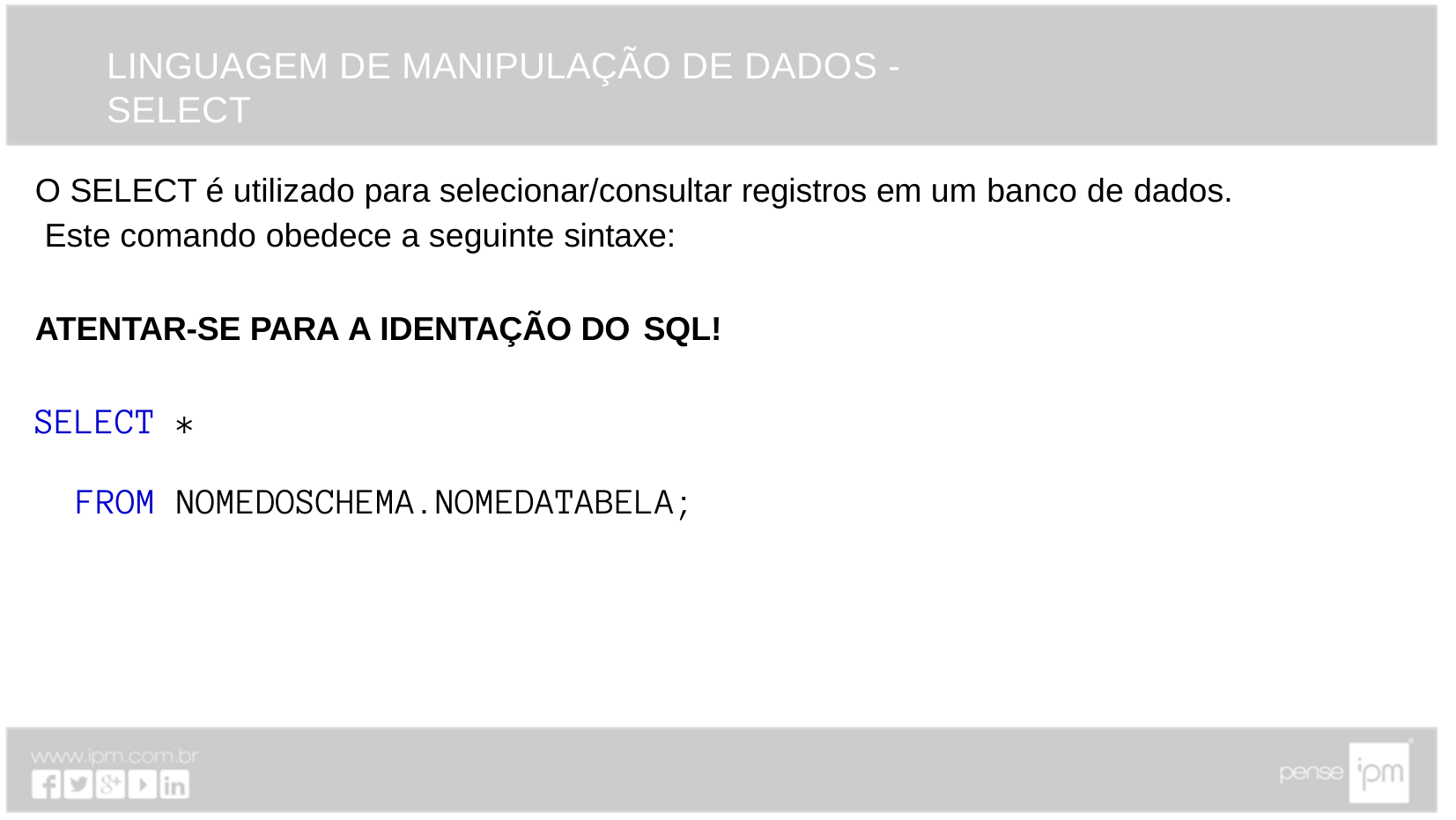

# LINGUAGEM DE MANIPULAÇÃO DE DADOS - SELECT
O SELECT é utilizado para selecionar/consultar registros em um banco de dados.  Este comando obedece a seguinte sintaxe:

ATENTAR-SE PARA A IDENTAÇÃO DO SQL!
SELECT *
FROM NOMEDOSCHEMA.NOMEDATABELA;